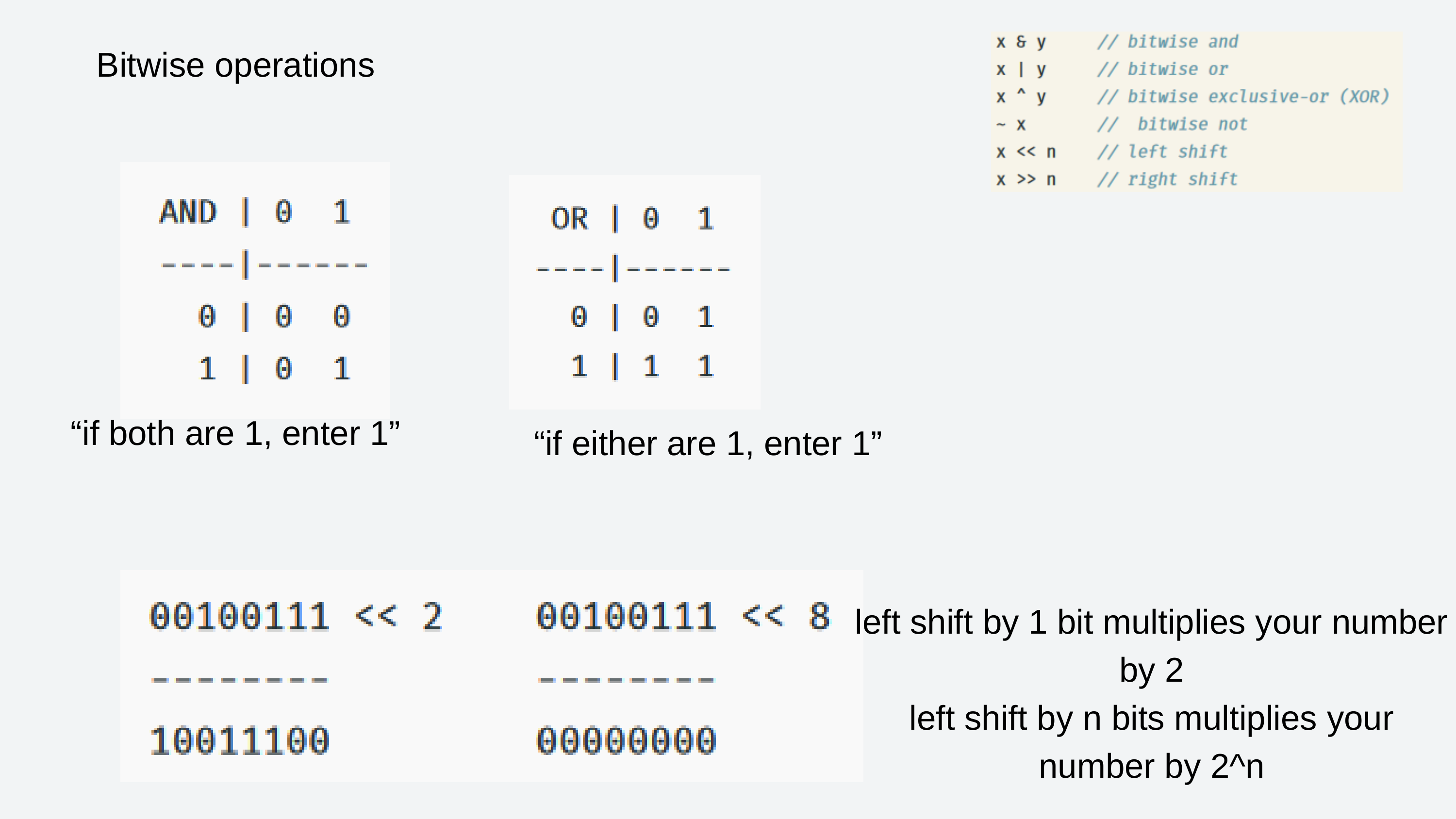

Bitwise operations

“if both are 1, enter 1”
“if either are 1, enter 1”

left shift by 1 bit multiplies your number by 2
left shift by n bits multiplies your number by 2^n